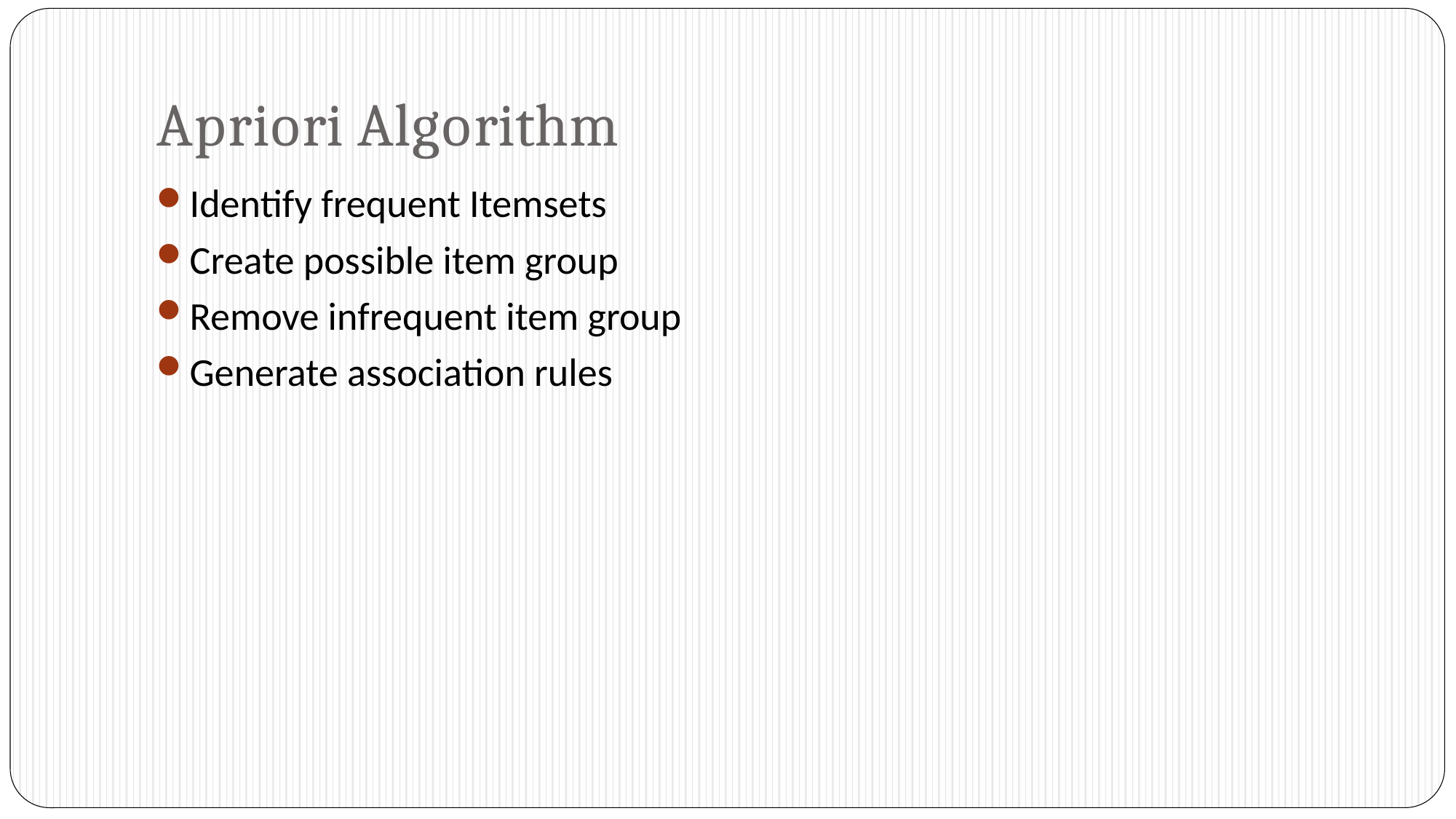

# Apriori Algorithm
Identify frequent Itemsets
Create possible item group
Remove infrequent item group
Generate association rules